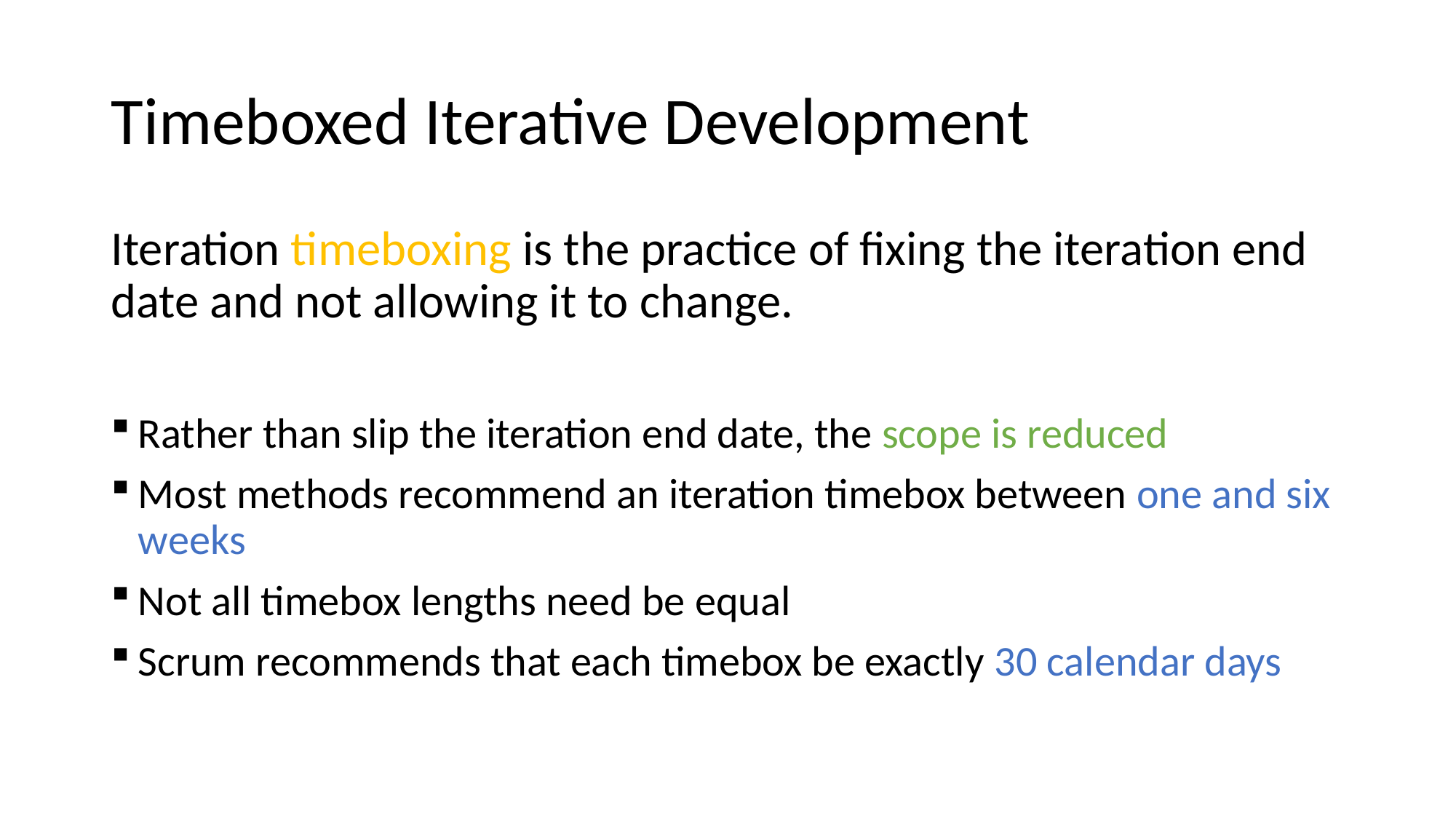

# Timeboxed Iterative Development
Iteration timeboxing is the practice of fixing the iteration end date and not allowing it to change.

Rather than slip the iteration end date, the scope is reduced
Most methods recommend an iteration timebox between one and six weeks
Not all timebox lengths need be equal
Scrum recommends that each timebox be exactly 30 calendar days